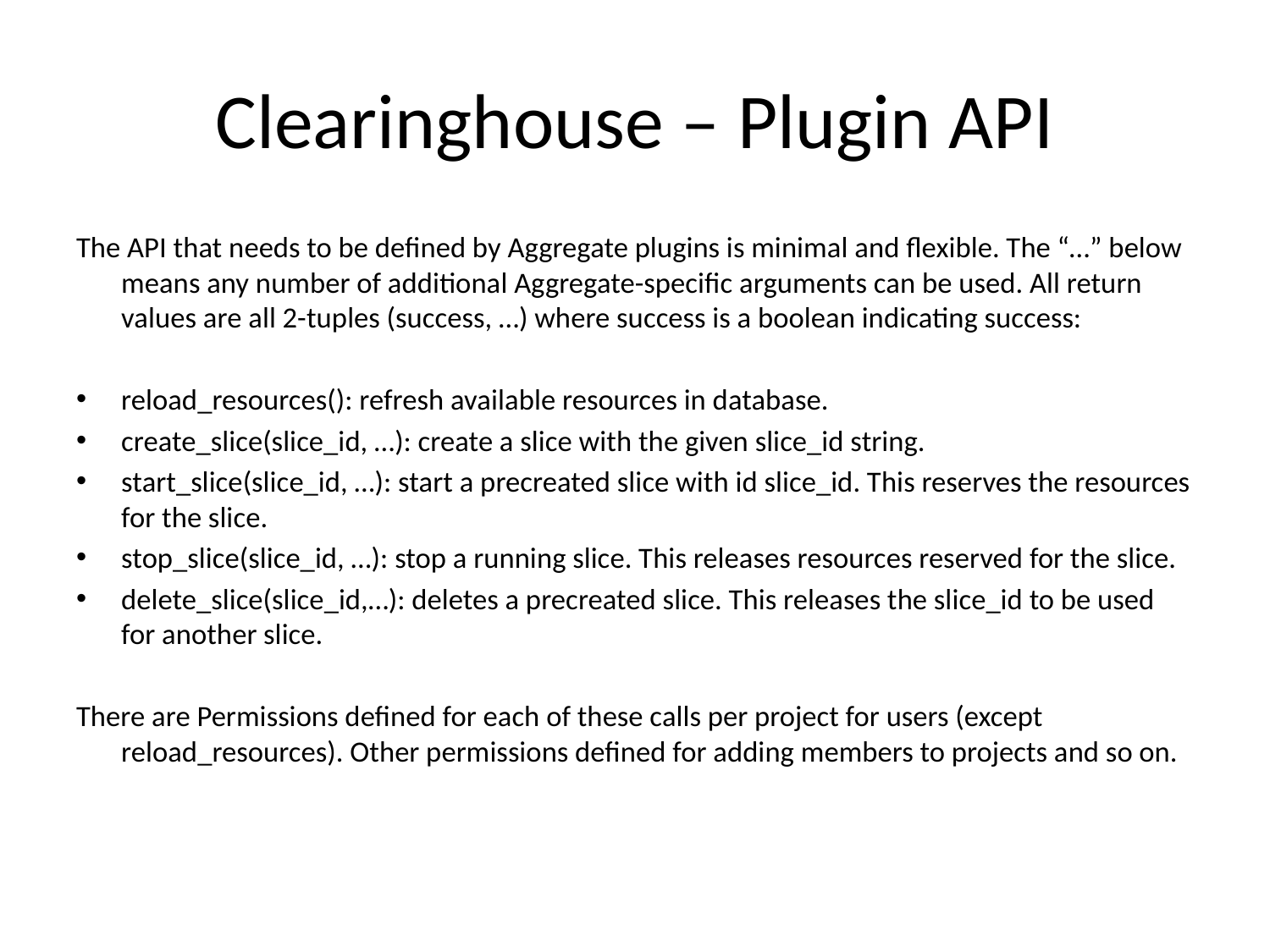

# Clearinghouse – Plugin API
The API that needs to be defined by Aggregate plugins is minimal and flexible. The “…” below means any number of additional Aggregate-specific arguments can be used. All return values are all 2-tuples (success, …) where success is a boolean indicating success:

reload_resources(): refresh available resources in database.
create_slice(slice_id, …): create a slice with the given slice_id string.
start_slice(slice_id, …): start a precreated slice with id slice_id. This reserves the resources for the slice.
stop_slice(slice_id, …): stop a running slice. This releases resources reserved for the slice.
delete_slice(slice_id,…): deletes a precreated slice. This releases the slice_id to be used for another slice.

There are Permissions defined for each of these calls per project for users (except reload_resources). Other permissions defined for adding members to projects and so on.